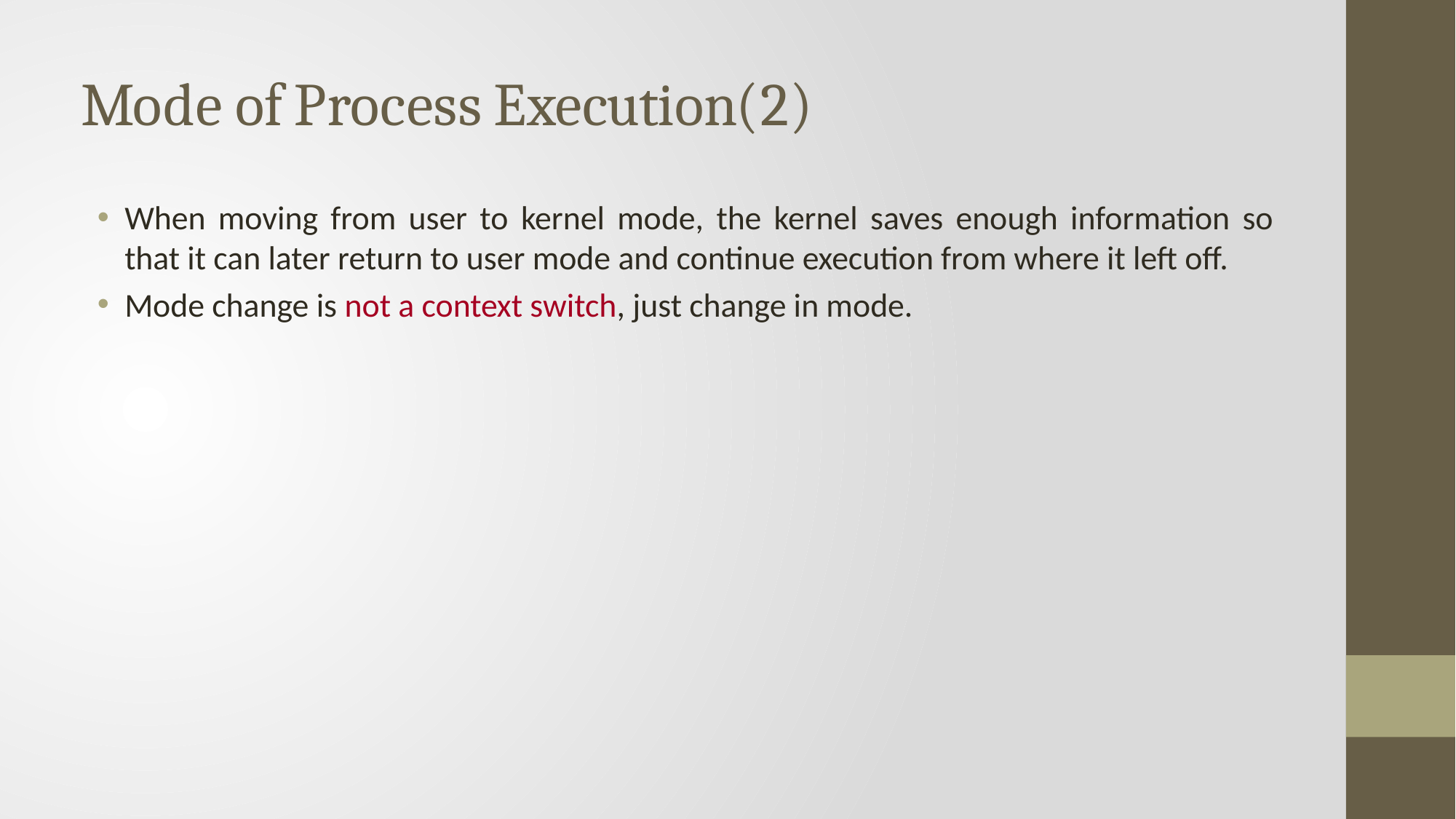

# Mode of Process Execution(2)
When moving from user to kernel mode, the kernel saves enough information so that it can later return to user mode and continue execution from where it left off.
Mode change is not a context switch, just change in mode.